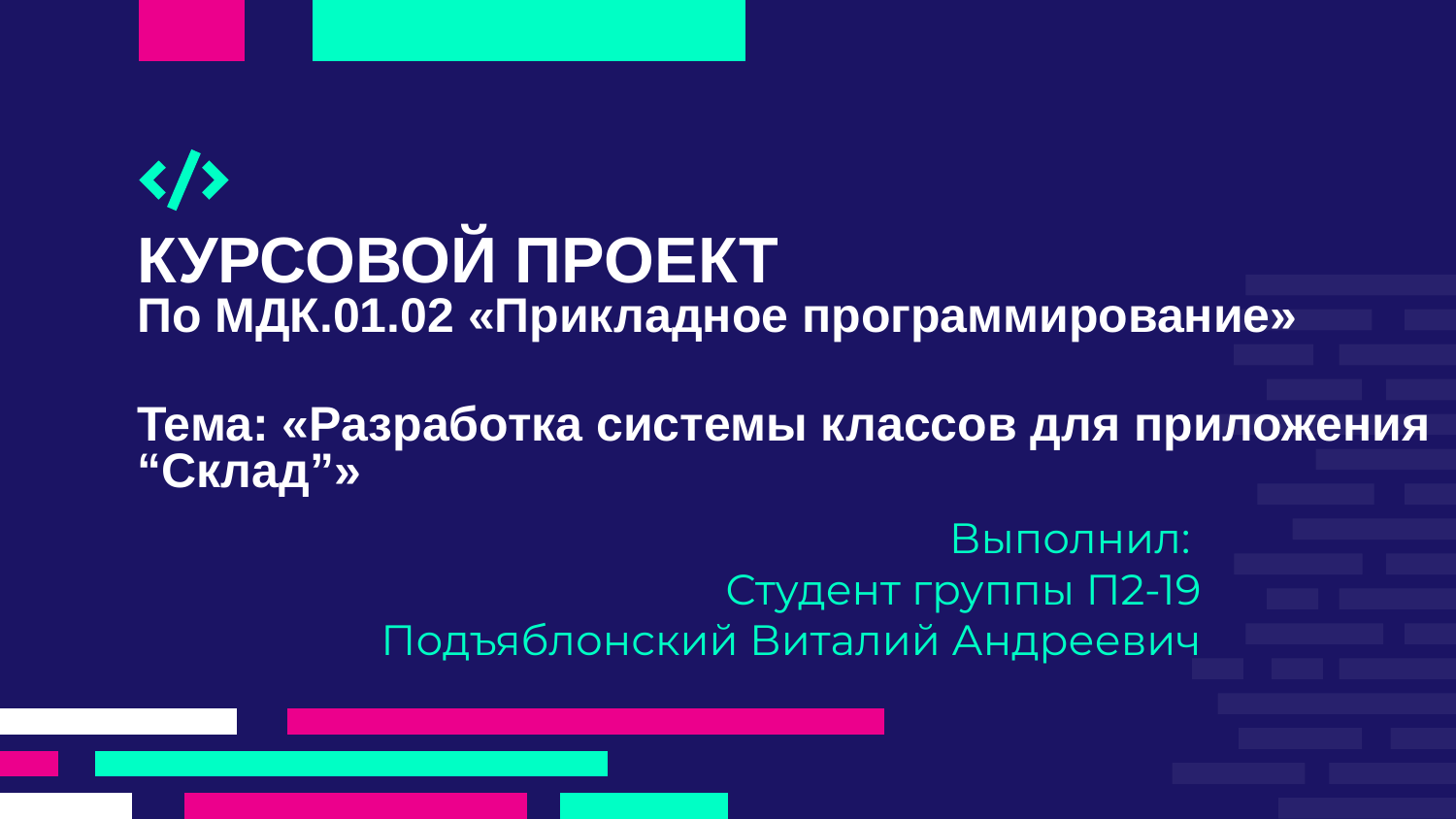

# КУРСОВОЙ ПРОЕКТ По МДК.01.02 «Прикладное программирование» Тема: «Разработка системы классов для приложения “Склад”»
Выполнил:
Студент группы П2-19
Подъяблонский Виталий Андреевич